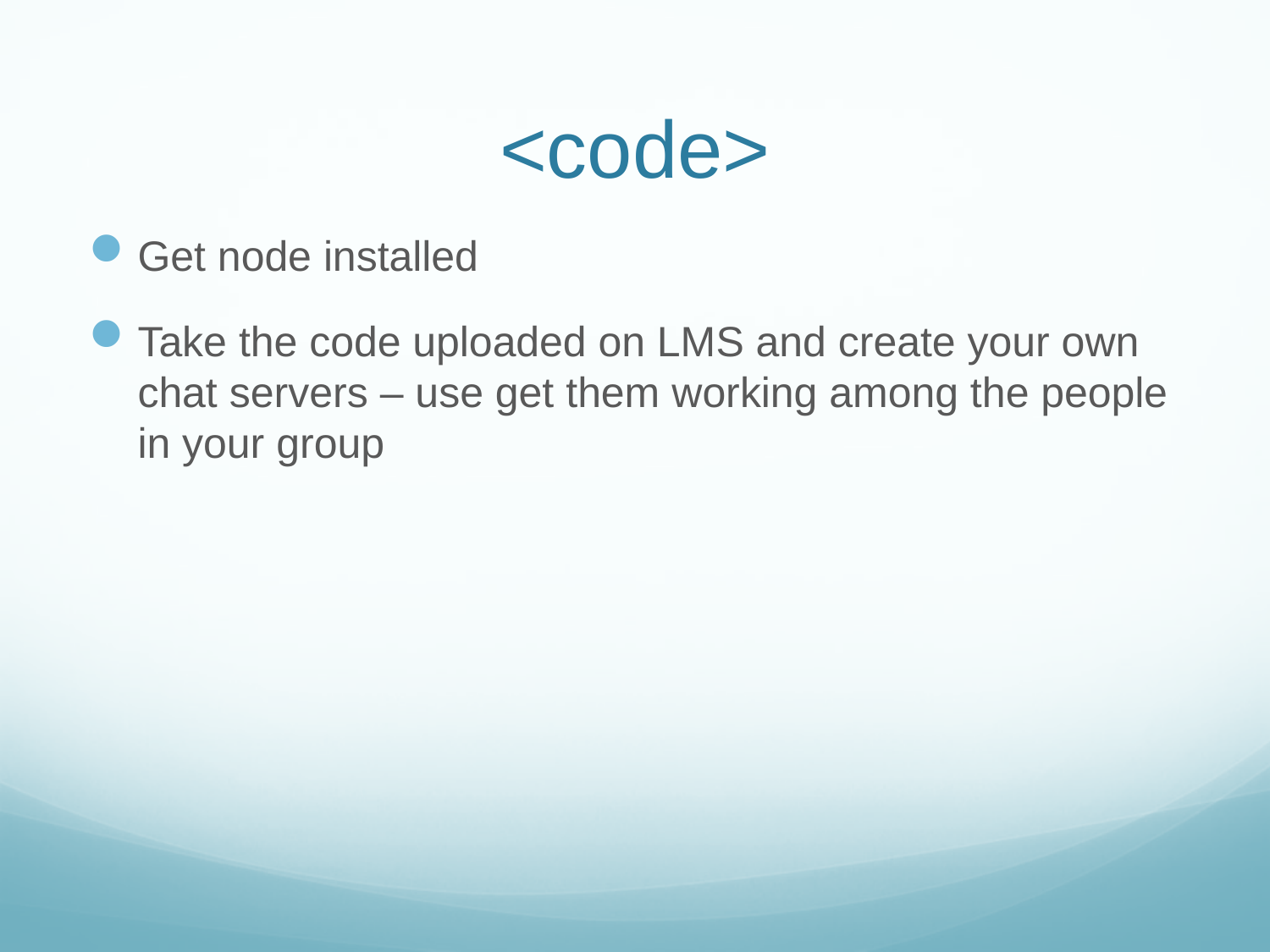

# <code>
Get node installed
Take the code uploaded on LMS and create your own chat servers – use get them working among the people in your group